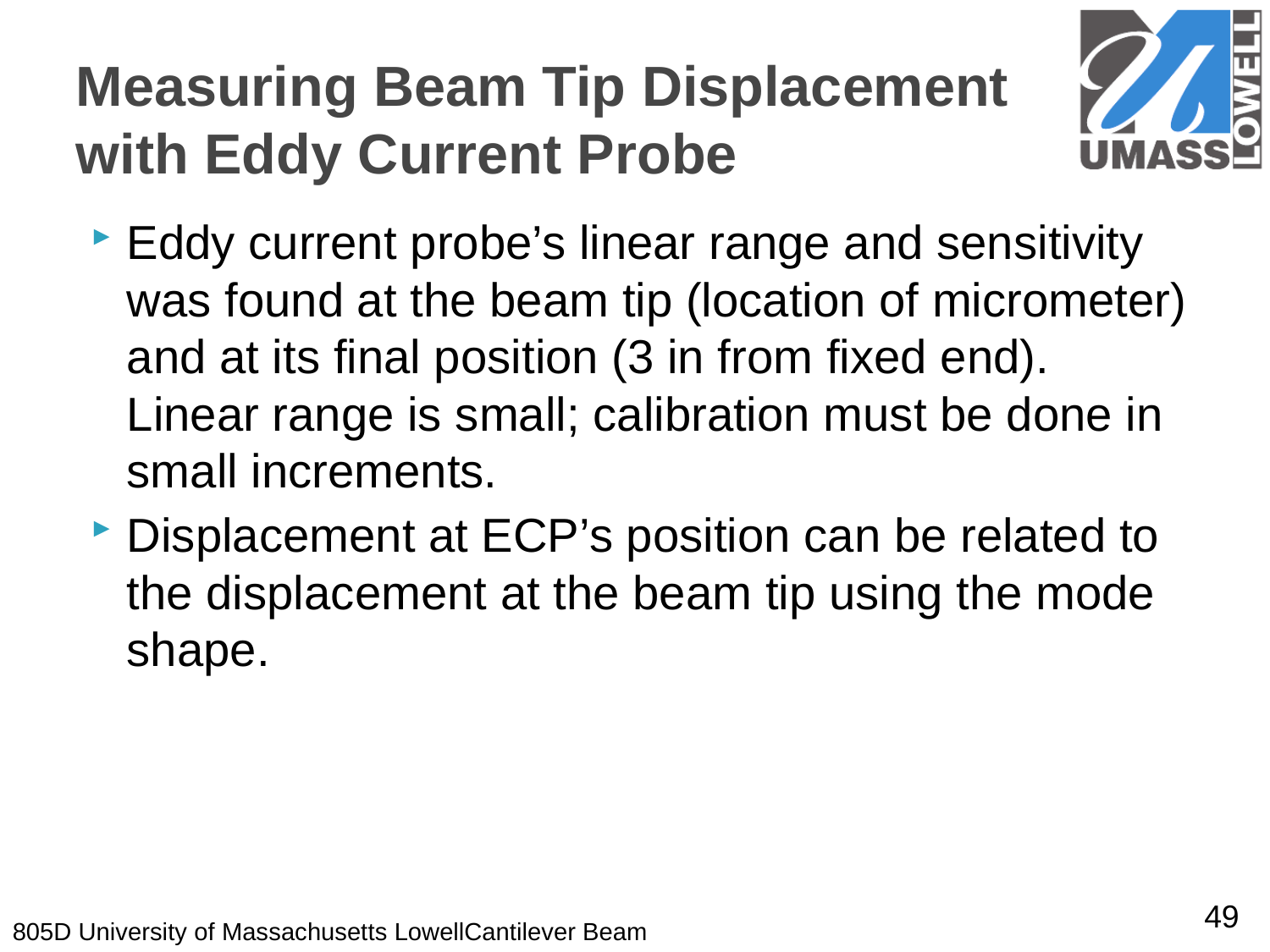

# Measuring Beam Tip Displacement with Eddy Current Probe
Eddy current probe’s linear range and sensitivity was found at the beam tip (location of micrometer) and at its final position (3 in from fixed end).  Linear range is small; calibration must be done in small increments.
Displacement at ECP’s position can be related to the displacement at the beam tip using the mode shape.

49
805D 	University of Massachusetts Lowell	Cantilever Beam